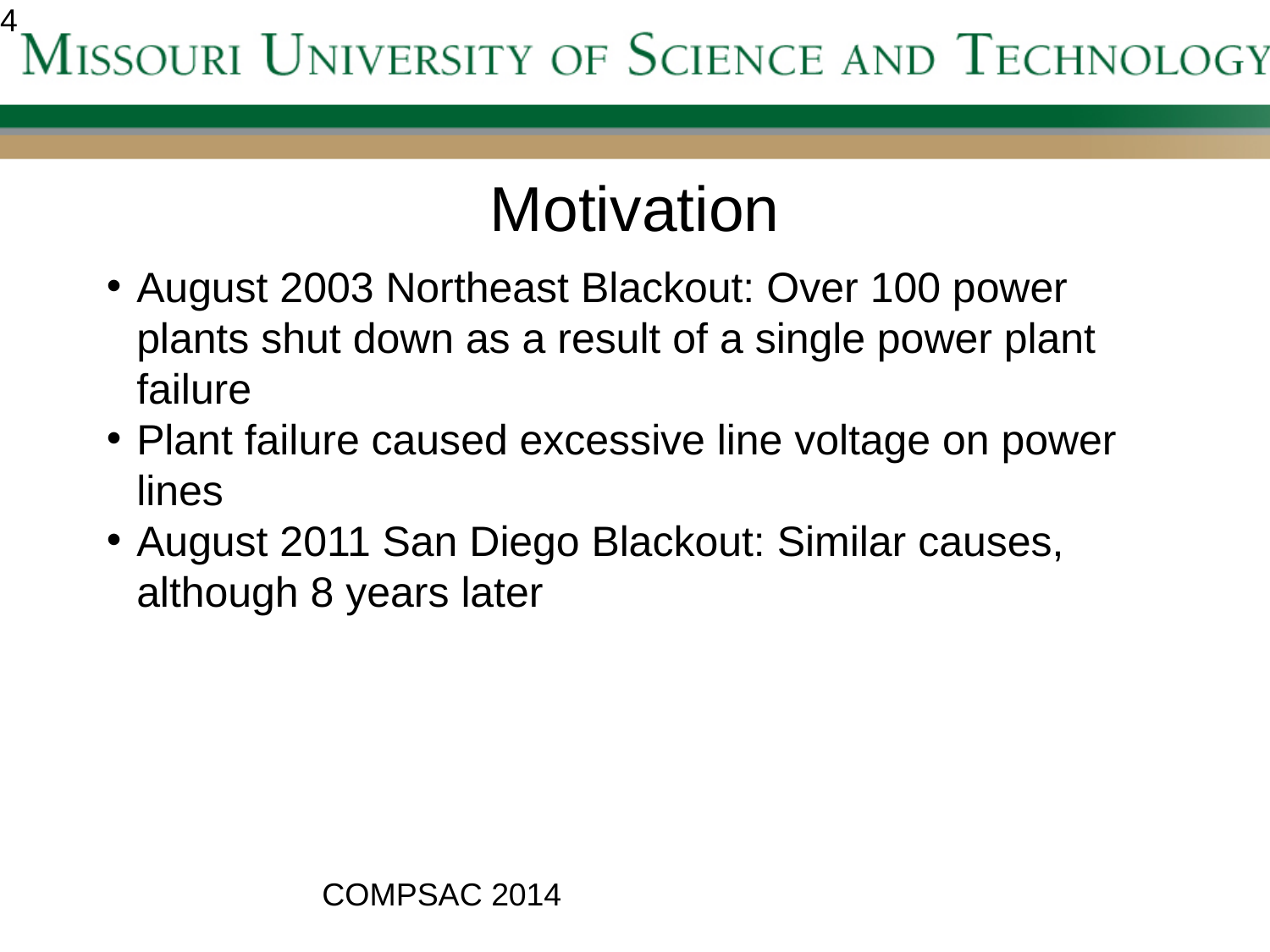

4
Motivation
August 2003 Northeast Blackout: Over 100 power plants shut down as a result of a single power plant failure
Plant failure caused excessive line voltage on power lines
August 2011 San Diego Blackout: Similar causes, although 8 years later

COMPSAC 2014